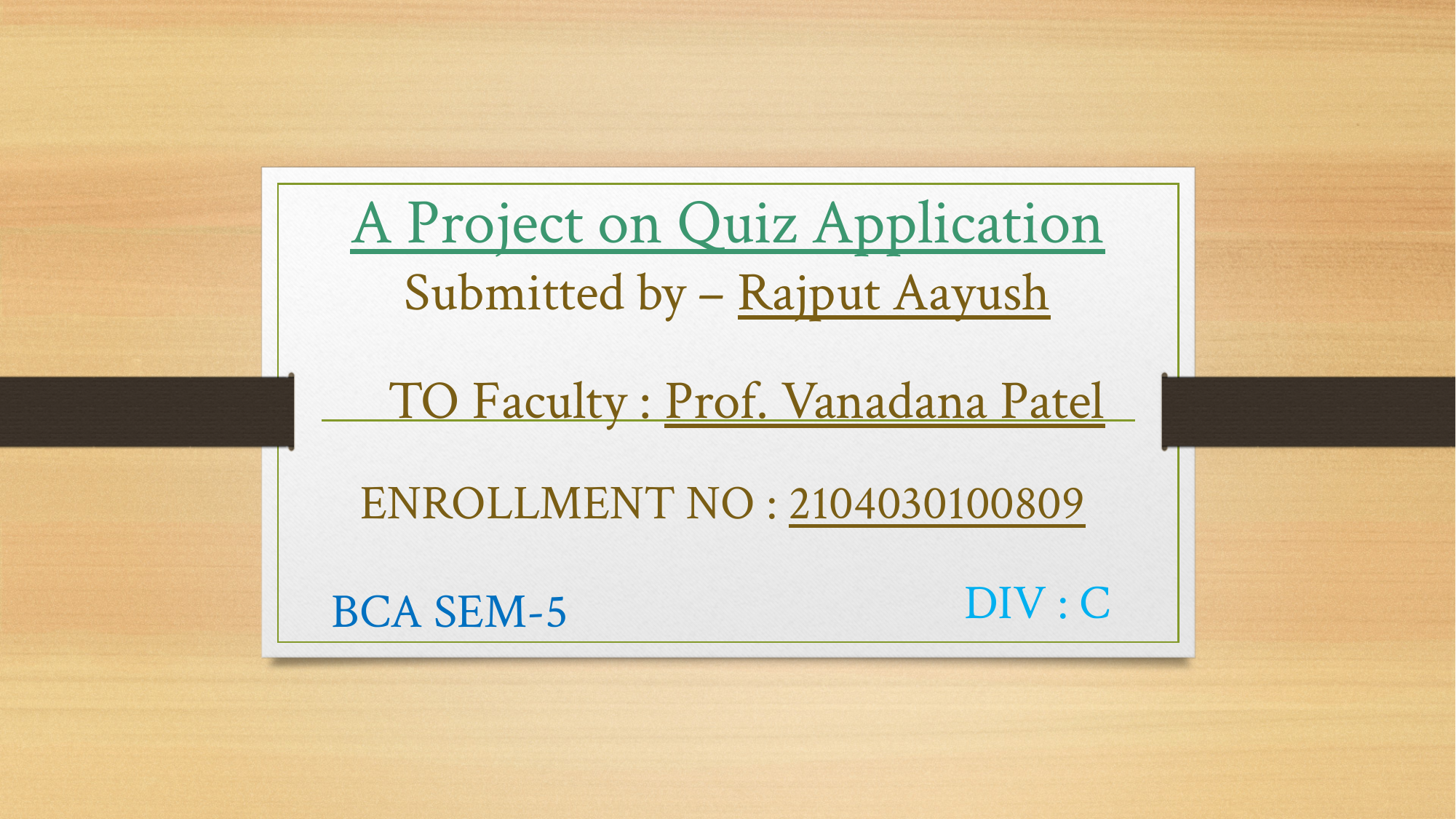

# A Project on Quiz Application Submitted by – Rajput Aayush
TO Faculty : Prof. Vanadana Patel
ENROLLMENT NO : 2104030100809
DIV : C
BCA SEM-5